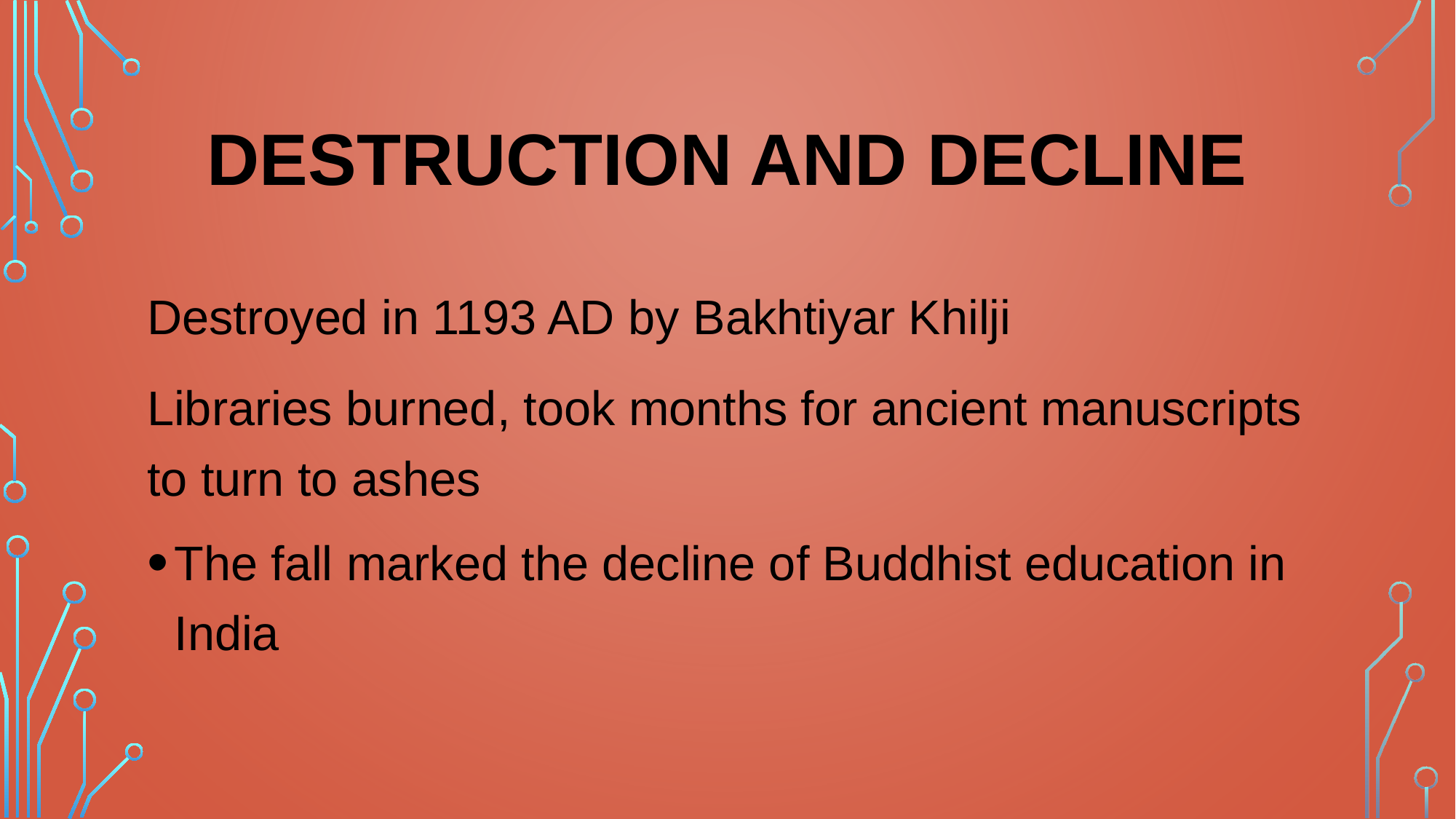

# Destruction and Decline
Destroyed in 1193 AD by Bakhtiyar Khilji
Libraries burned, took months for ancient manuscripts to turn to ashes
The fall marked the decline of Buddhist education in India